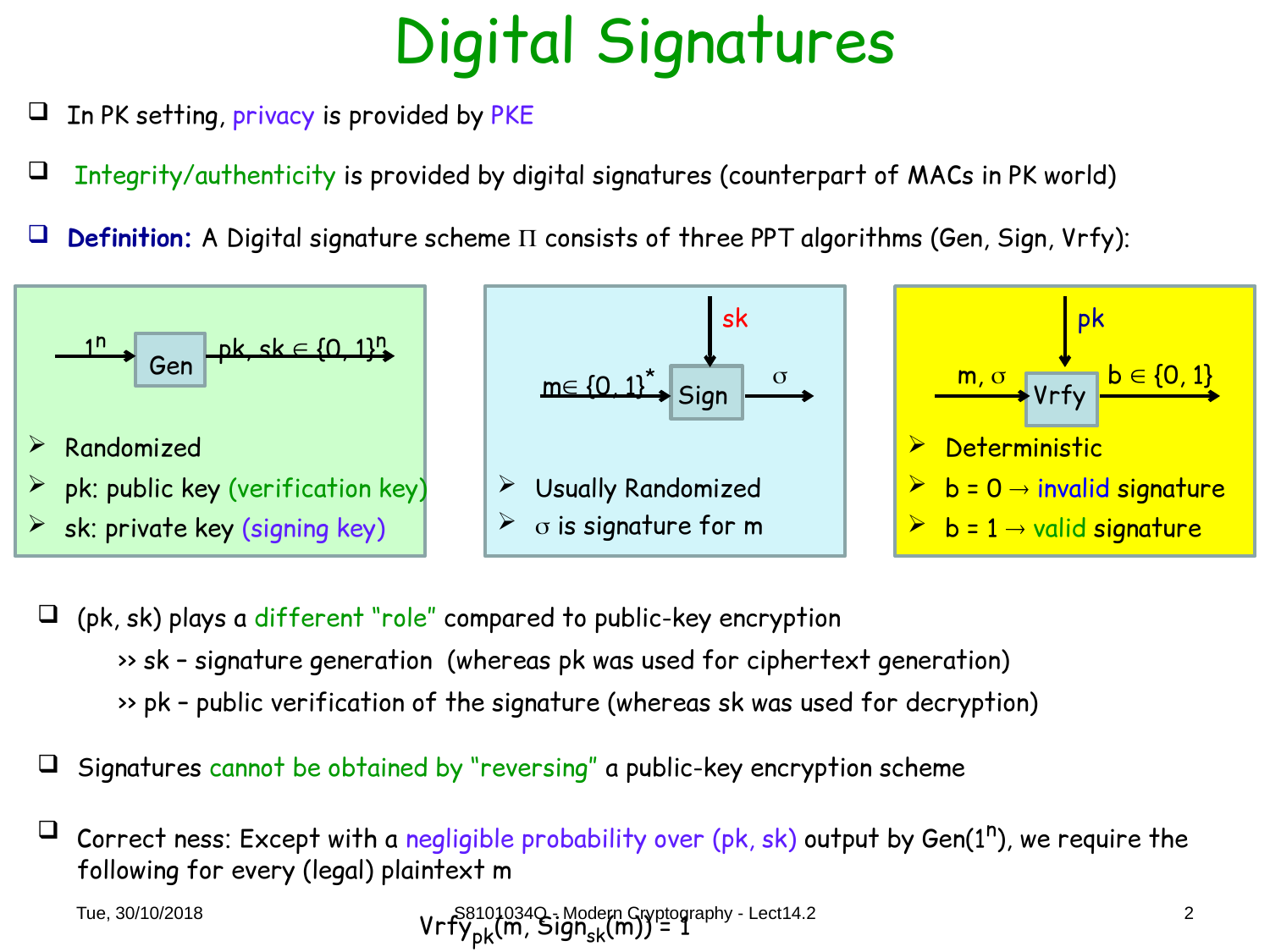

Digital Signatures
In PK setting, privacy is provided by PKE
 Integrity/authenticity is provided by digital signatures (counterpart of MACs in PK world)
Definition: A Digital signature scheme Π consists of three PPT algorithms (Gen, Sign, Vrfy):

1n
pk, sk ∈ {0, 1}n

Gen
 pk: public key (verification key)
 sk: private key (signing key)

sk
m∈ {0, 1}*
σ

Sign
 Usually Randomized
 σ is signature for m

pk
m, σ
b ∈ {0, 1}

Vrfy
 b = 0 → invalid signature
 b = 1 → valid signature
 Randomized
 Deterministic
(pk, sk) plays a different “role” compared to public-key encryption
>> sk – signature generation  (whereas pk was used for ciphertext generation)
>> pk – public verification of the signature (whereas sk was used for decryption)
Signatures cannot be obtained by “reversing” a public-key encryption scheme
Correct ness: Except with a negligible probability over (pk, sk) output by Gen(1n), we require the following for every (legal) plaintext m
Vrfypk(m, Signsk(m)) = 1
Tue, 30/10/2018
S8101034Q - Modern Cryptography - Lect14.2
2